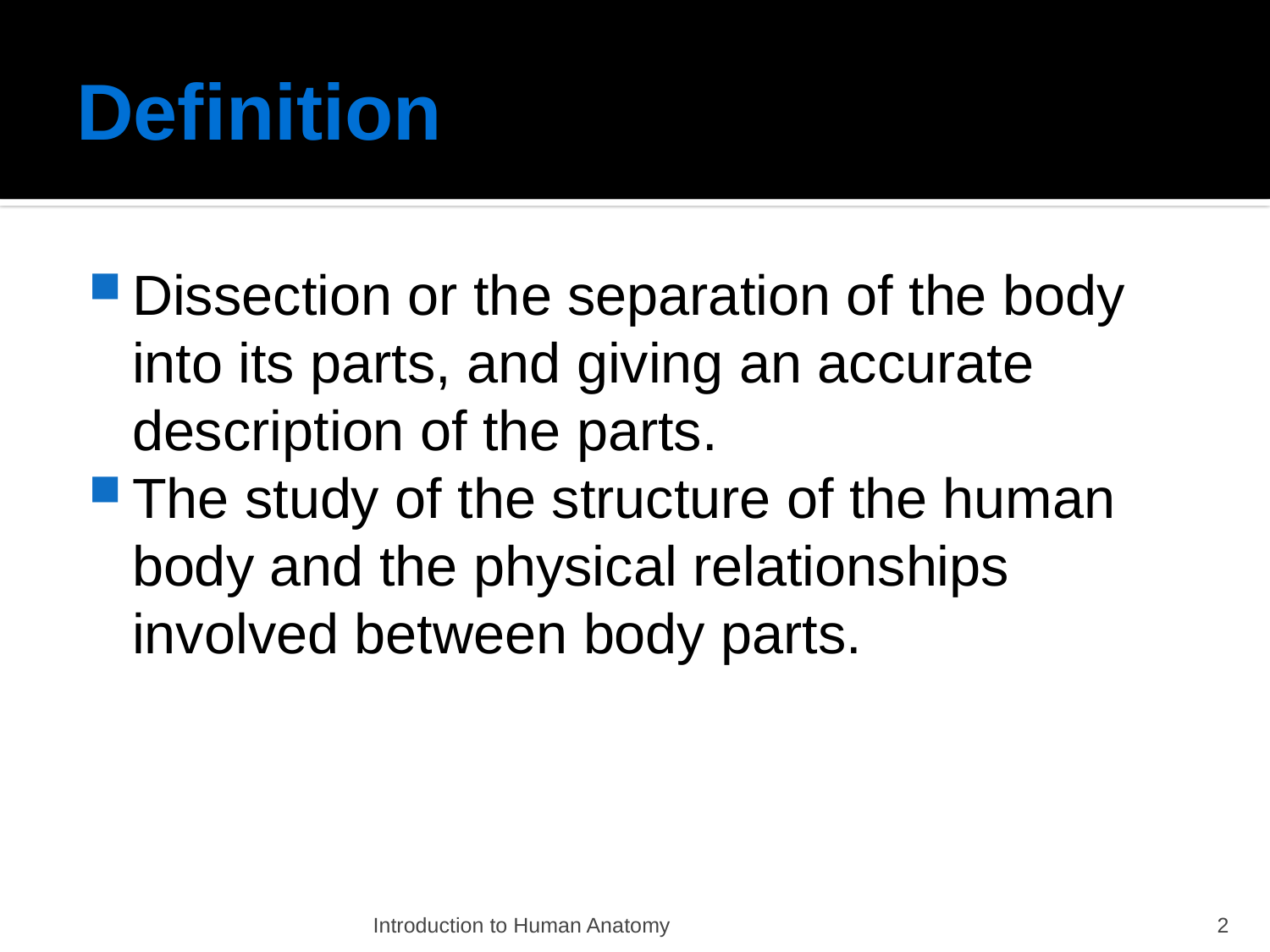

# Definition
Dissection or the separation of the body into its parts, and giving an accurate description of the parts.
The study of the structure of the human body and the physical relationships involved between body parts.

Introduction to Human Anatomy
2